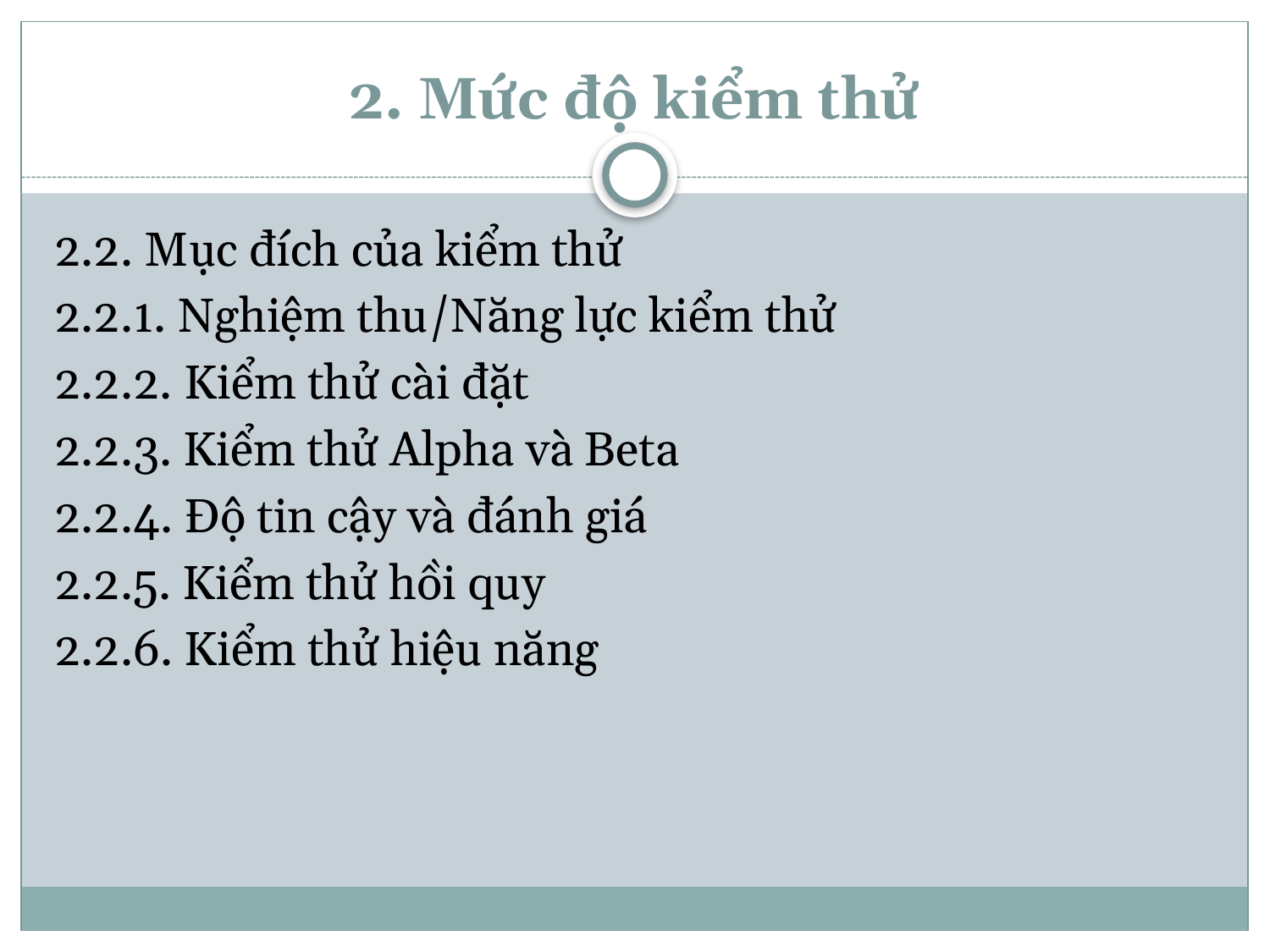

# 2. Mức độ kiểm thử
2.2. Mục đích của kiểm thử
2.2.1. Nghiệm thu/Năng lực kiểm thử
2.2.2. Kiểm thử cài đặt
2.2.3. Kiểm thử Alpha và Beta
2.2.4. Độ tin cậy và đánh giá
2.2.5. Kiểm thử hồi quy
2.2.6. Kiểm thử hiệu năng